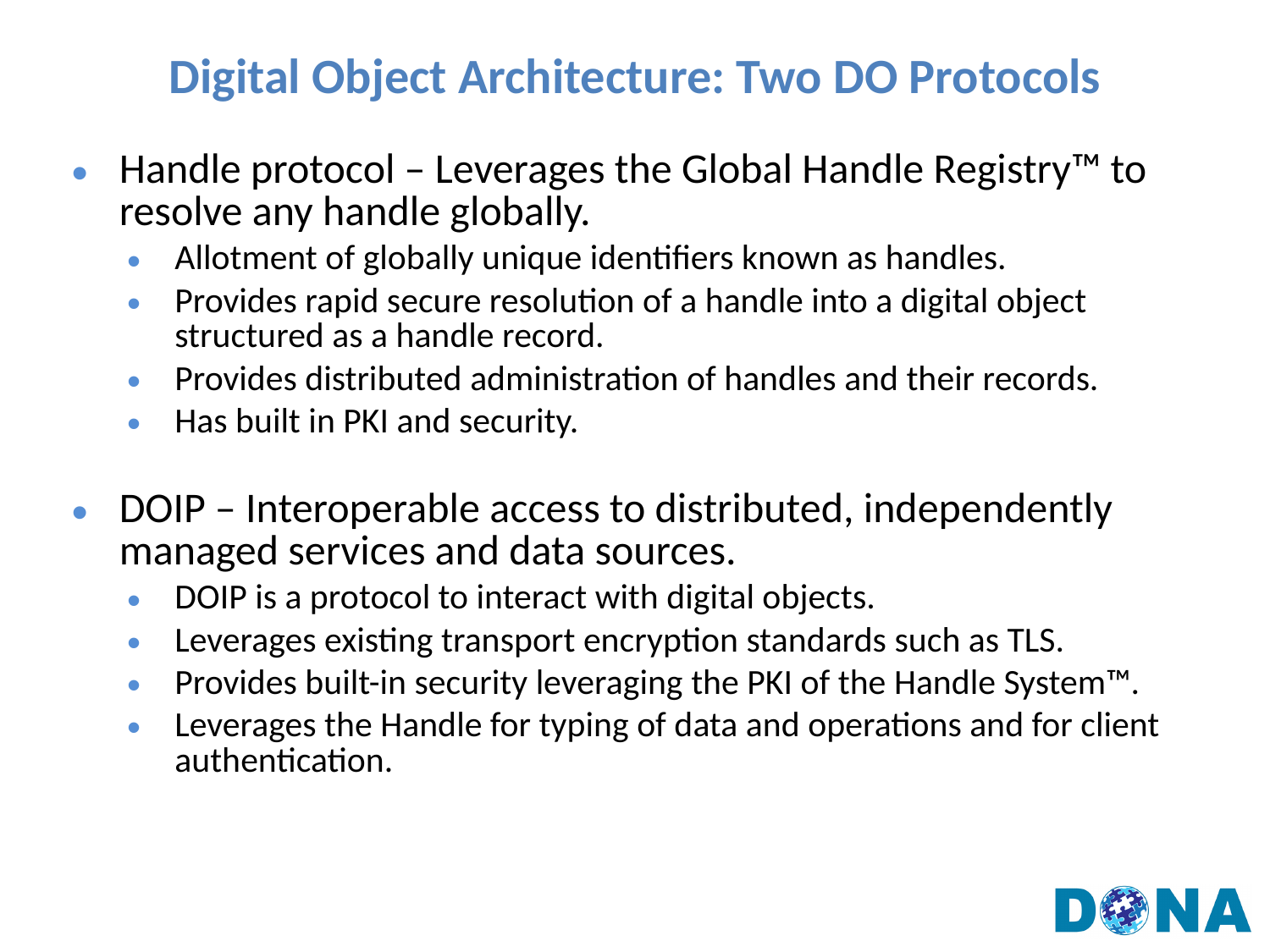

# Digital Object Architecture: Two DO Protocols
Handle protocol – Leverages the Global Handle Registry™ to resolve any handle globally.
Allotment of globally unique identifiers known as handles.
Provides rapid secure resolution of a handle into a digital object structured as a handle record.
Provides distributed administration of handles and their records.
Has built in PKI and security.

DOIP – Interoperable access to distributed, independently managed services and data sources.
DOIP is a protocol to interact with digital objects.
Leverages existing transport encryption standards such as TLS.
Provides built-in security leveraging the PKI of the Handle System™.
Leverages the Handle for typing of data and operations and for client authentication.